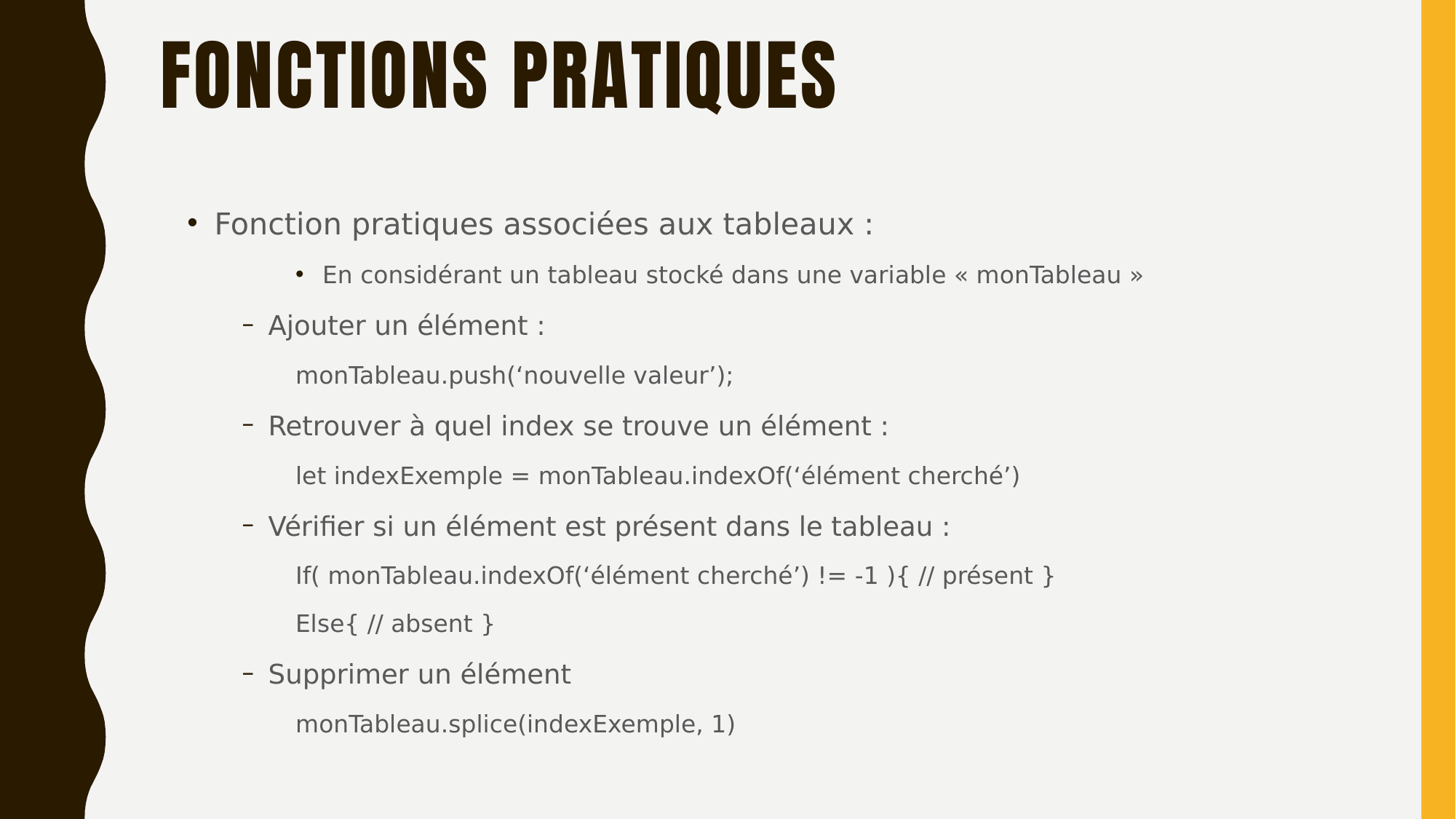

# Fonctions pratiques
Fonction pratiques associées aux tableaux :
En considérant un tableau stocké dans une variable « monTableau »
Ajouter un élément :
monTableau.push(‘nouvelle valeur’);
Retrouver à quel index se trouve un élément :
let indexExemple = monTableau.indexOf(‘élément cherché’)
Vérifier si un élément est présent dans le tableau :
If( monTableau.indexOf(‘élément cherché’) != -1 ){ // présent }
Else{ // absent }
Supprimer un élément
monTableau.splice(indexExemple, 1)